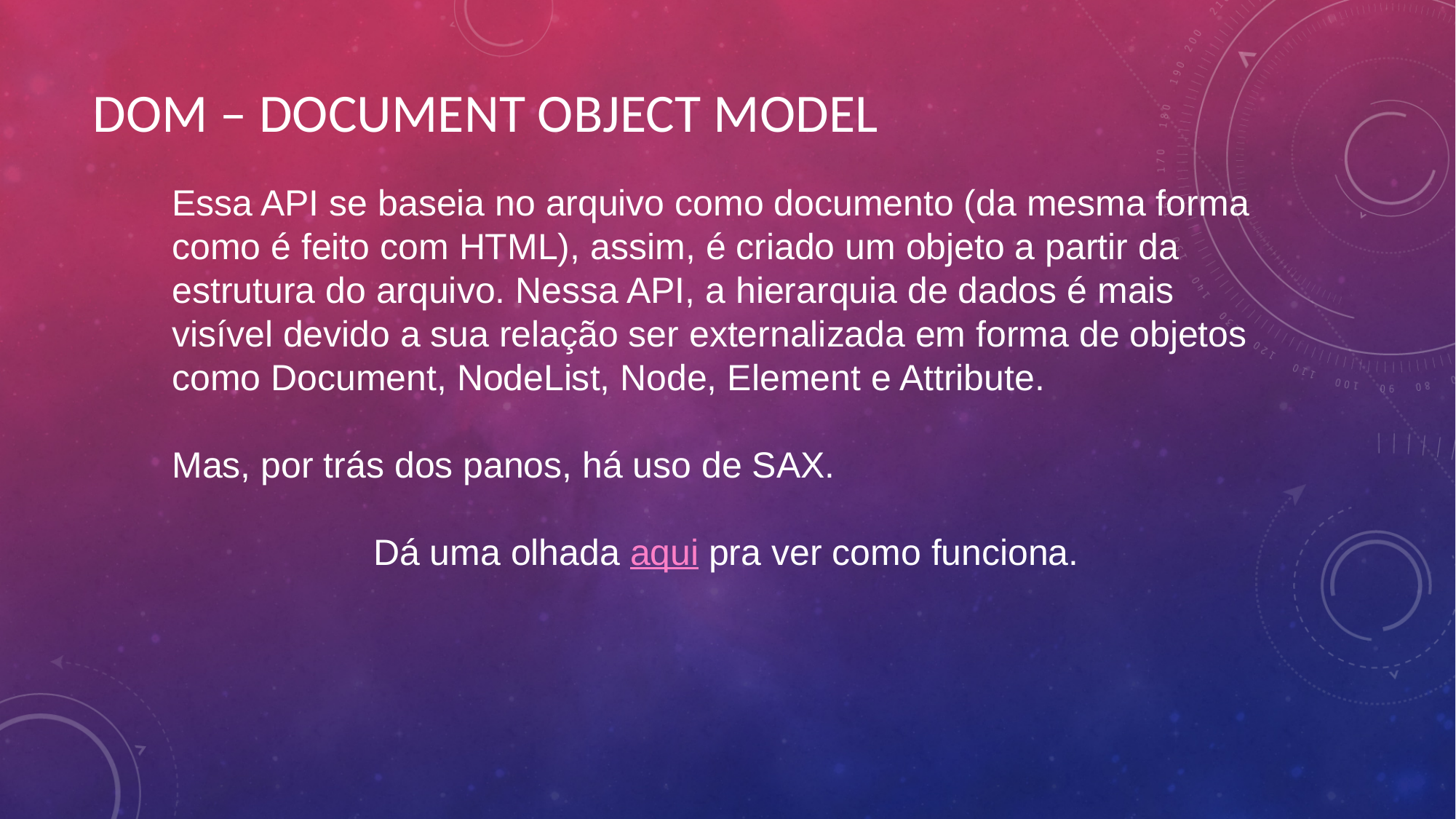

# Dom – document object model
Essa API se baseia no arquivo como documento (da mesma forma como é feito com HTML), assim, é criado um objeto a partir da estrutura do arquivo. Nessa API, a hierarquia de dados é mais visível devido a sua relação ser externalizada em forma de objetos como Document, NodeList, Node, Element e Attribute.

Mas, por trás dos panos, há uso de SAX.

Dá uma olhada aqui pra ver como funciona.